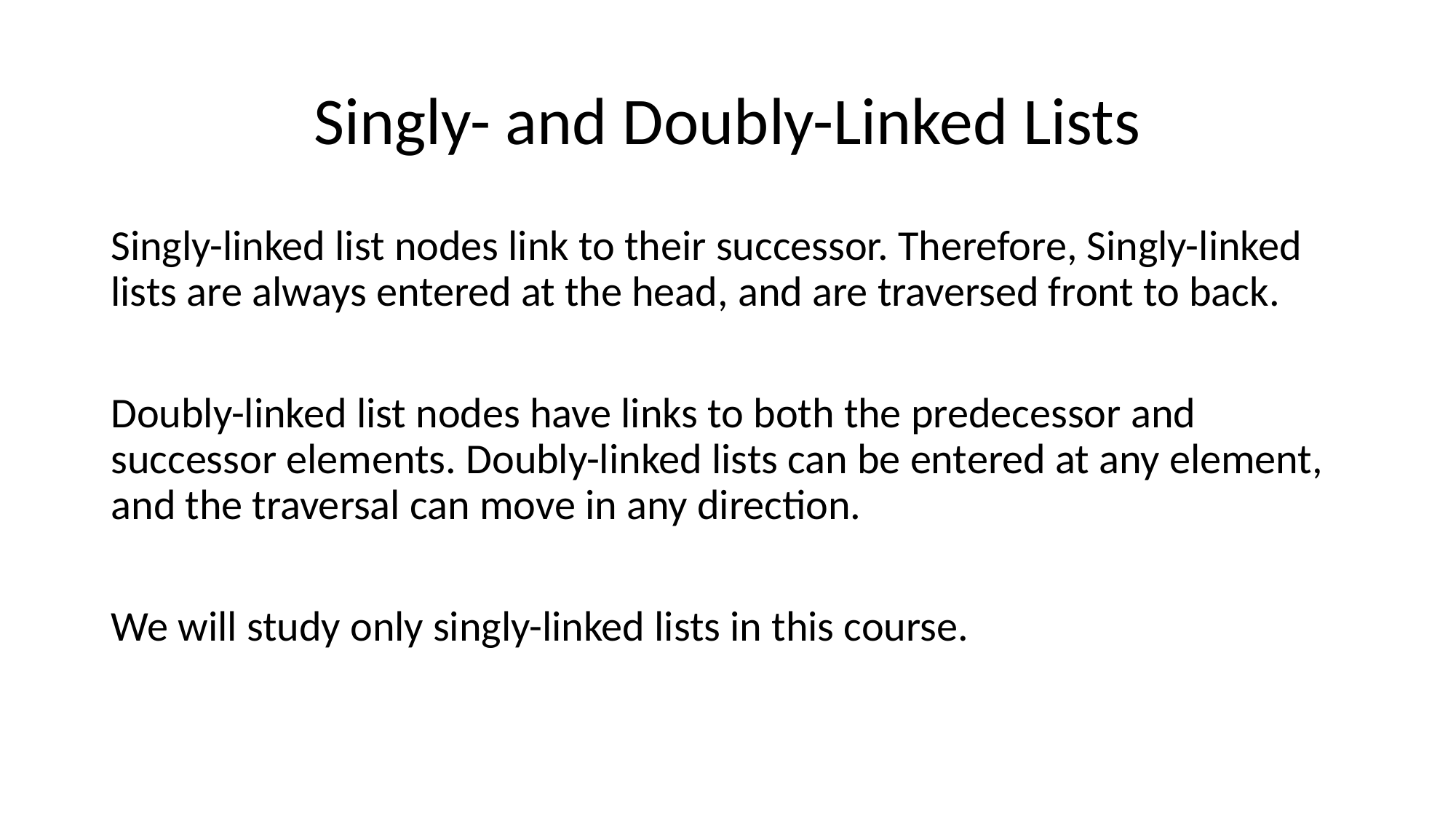

# Singly- and Doubly-Linked Lists
Singly-linked list nodes link to their successor. Therefore, Singly-linked lists are always entered at the head, and are traversed front to back.

Doubly-linked list nodes have links to both the predecessor and successor elements. Doubly-linked lists can be entered at any element, and the traversal can move in any direction.

We will study only singly-linked lists in this course.